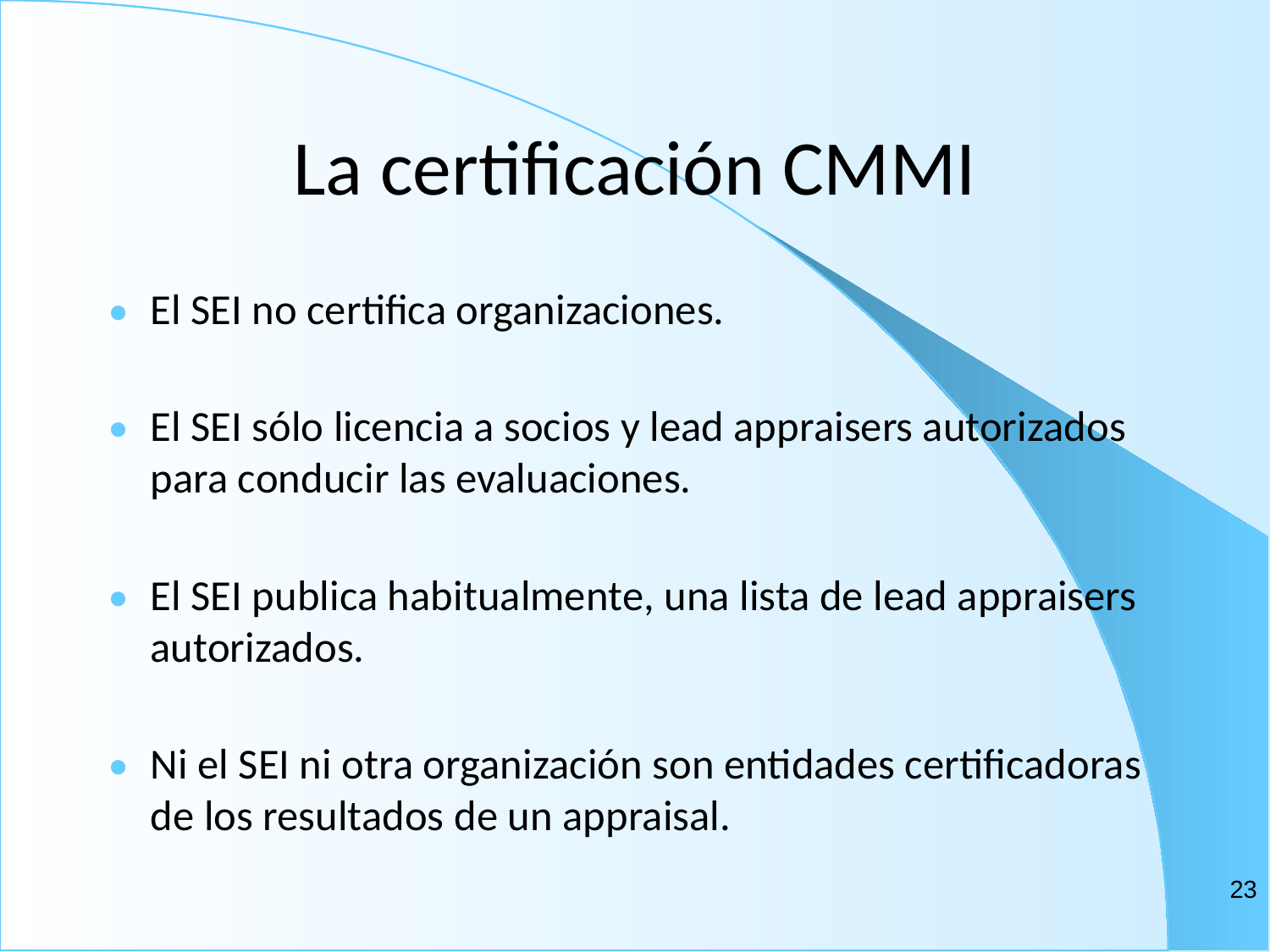

# La certificación CMMI
El SEI no certifica organizaciones.

El SEI sólo licencia a socios y lead appraisers autorizados para conducir las evaluaciones.

El SEI publica habitualmente, una lista de lead appraisers autorizados.

Ni el SEI ni otra organización son entidades certificadoras de los resultados de un appraisal.

23